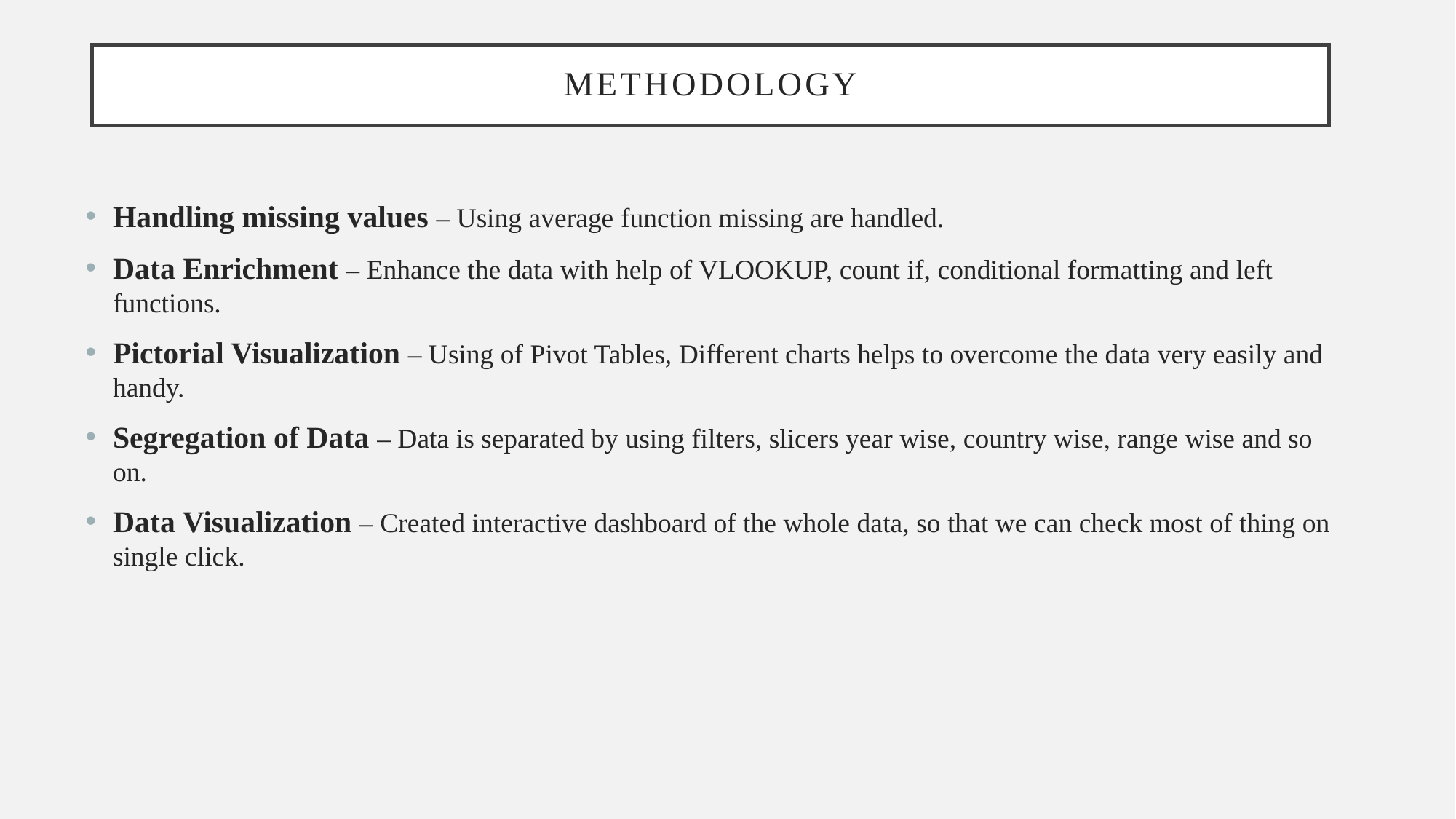

# Methodology
Handling missing values – Using average function missing are handled.
Data Enrichment – Enhance the data with help of VLOOKUP, count if, conditional formatting and left functions.
Pictorial Visualization – Using of Pivot Tables, Different charts helps to overcome the data very easily and handy.
Segregation of Data – Data is separated by using filters, slicers year wise, country wise, range wise and so on.
Data Visualization – Created interactive dashboard of the whole data, so that we can check most of thing on single click.